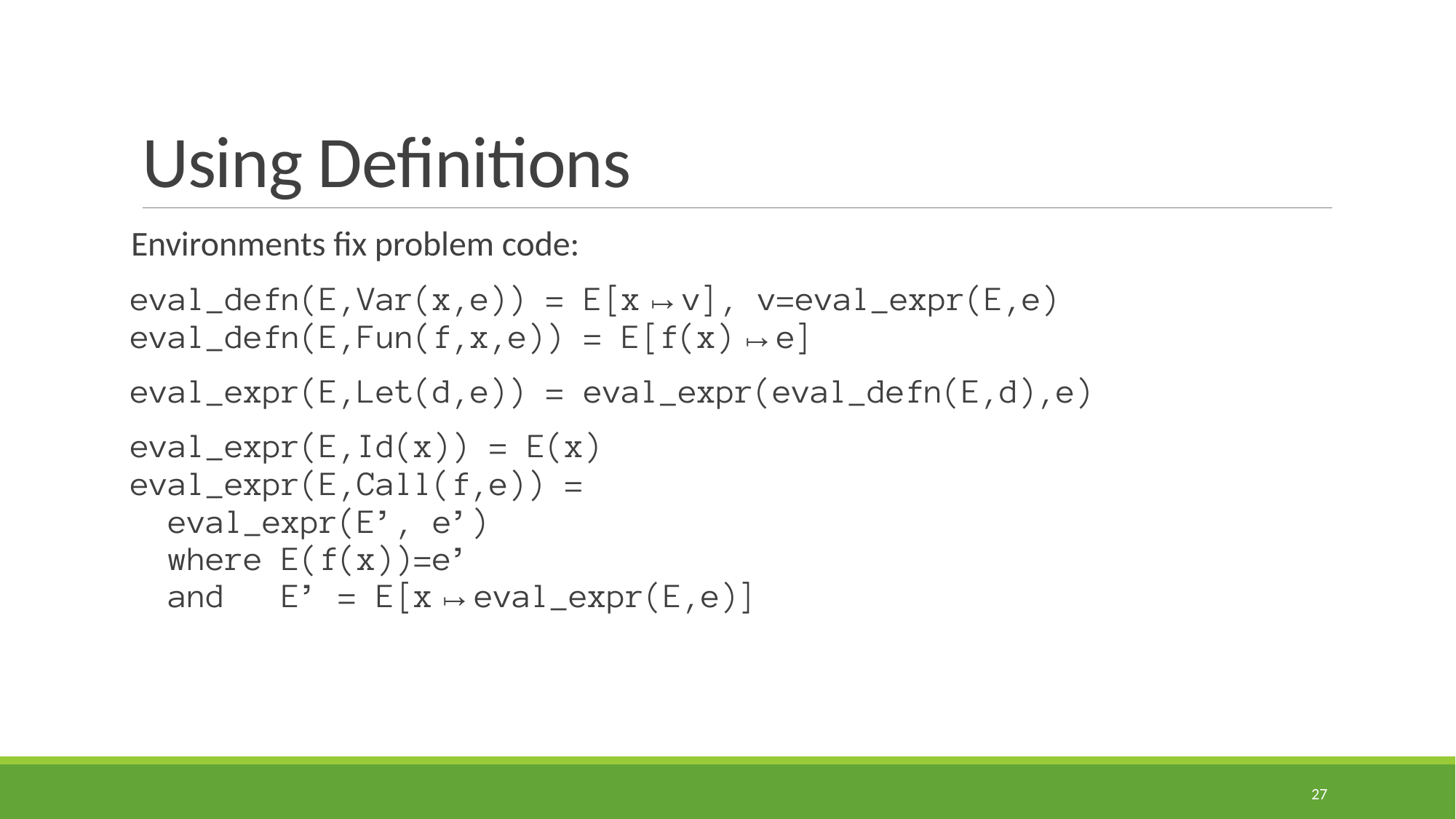

# Using Definitions
Environments fix problem code:
eval_defn(E,Var(x,e)) = E[x↦v], v=eval_expr(E,e)
eval_defn(E,Fun(f,x,e)) = E[f(x)↦e]
eval_expr(E,Let(d,e)) = eval_expr(eval_defn(E,d),e)
eval_expr(E,Id(x)) = E(x)
eval_expr(E,Call(f,e)) =
  eval_expr(E’, e’)
  where E(f(x))=e’
  and   E’ = E[x↦eval_expr(E,e)]
27